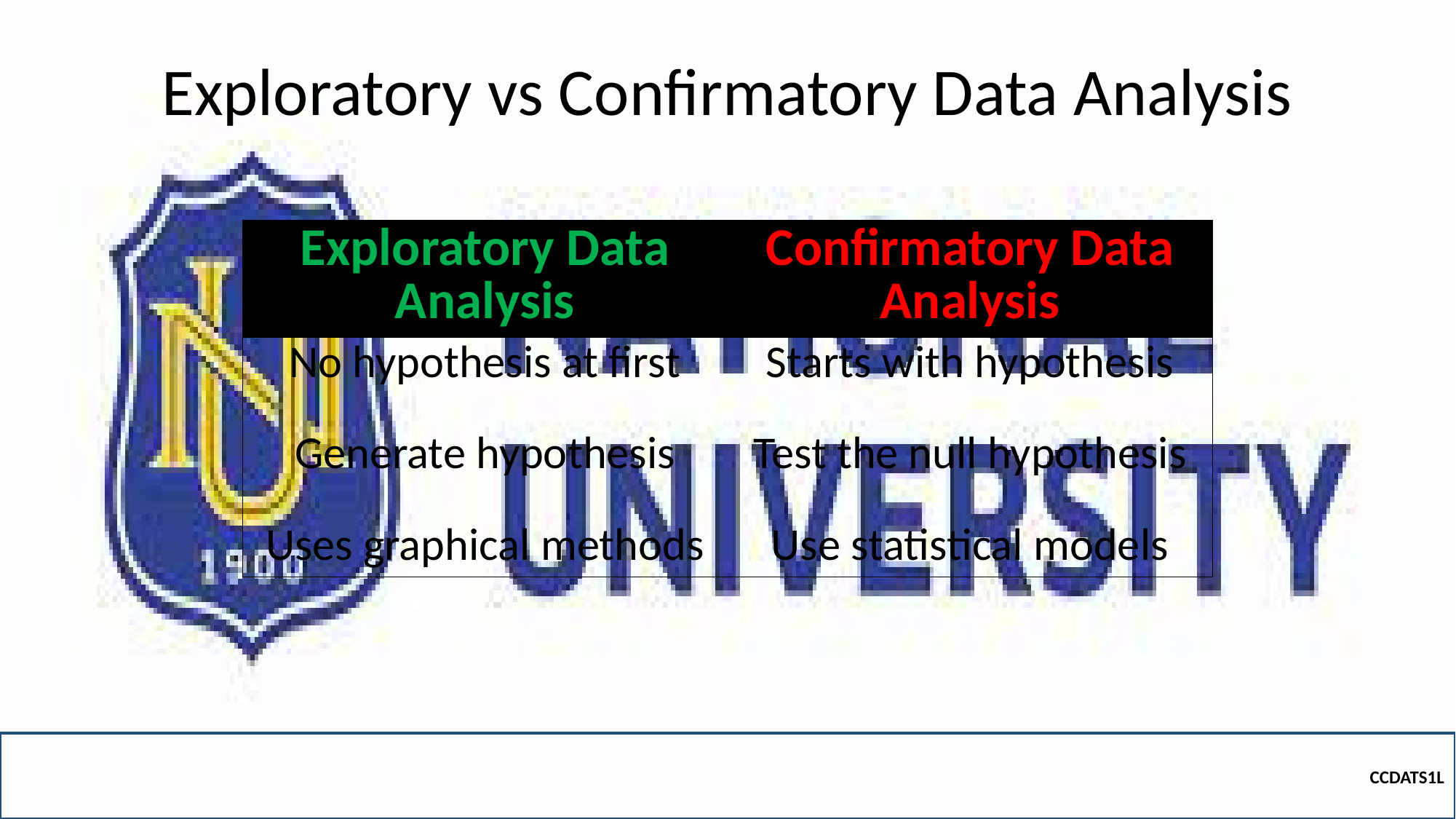

# Exploratory vs Confirmatory Data Analysis

| Exploratory Data Analysis | Confirmatory Data Analysis |
| --- | --- |
| No hypothesis at first Generate hypothesis Uses graphical methods | Starts with hypothesis Test the null hypothesis Use statistical models |
CCDATS1L